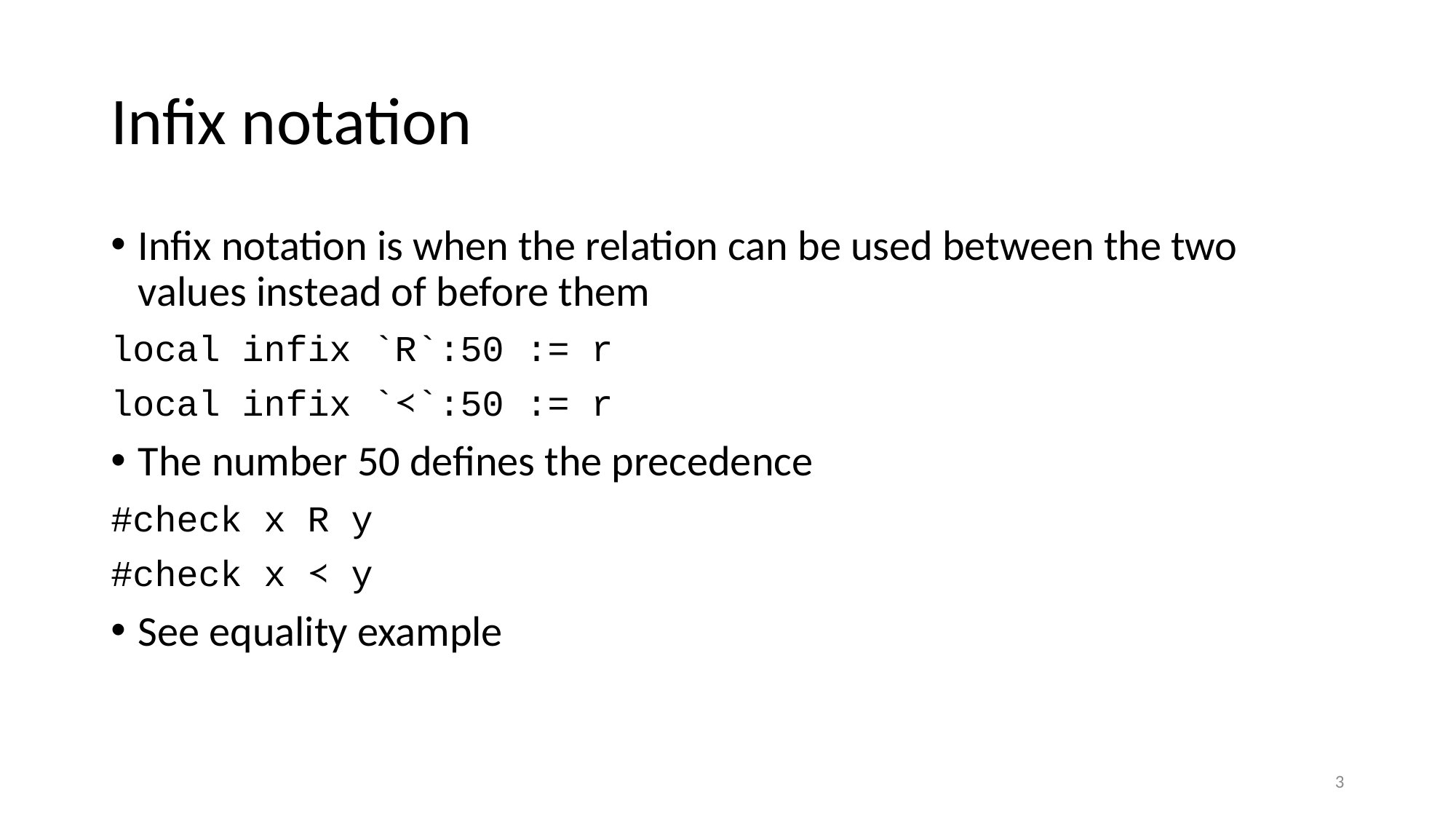

# Infix notation
Infix notation is when the relation can be used between the two values instead of before them
local infix `R`:50 := r
local infix `≺`:50 := r
The number 50 defines the precedence
#check x R y
#check x ≺ y
See equality example
3